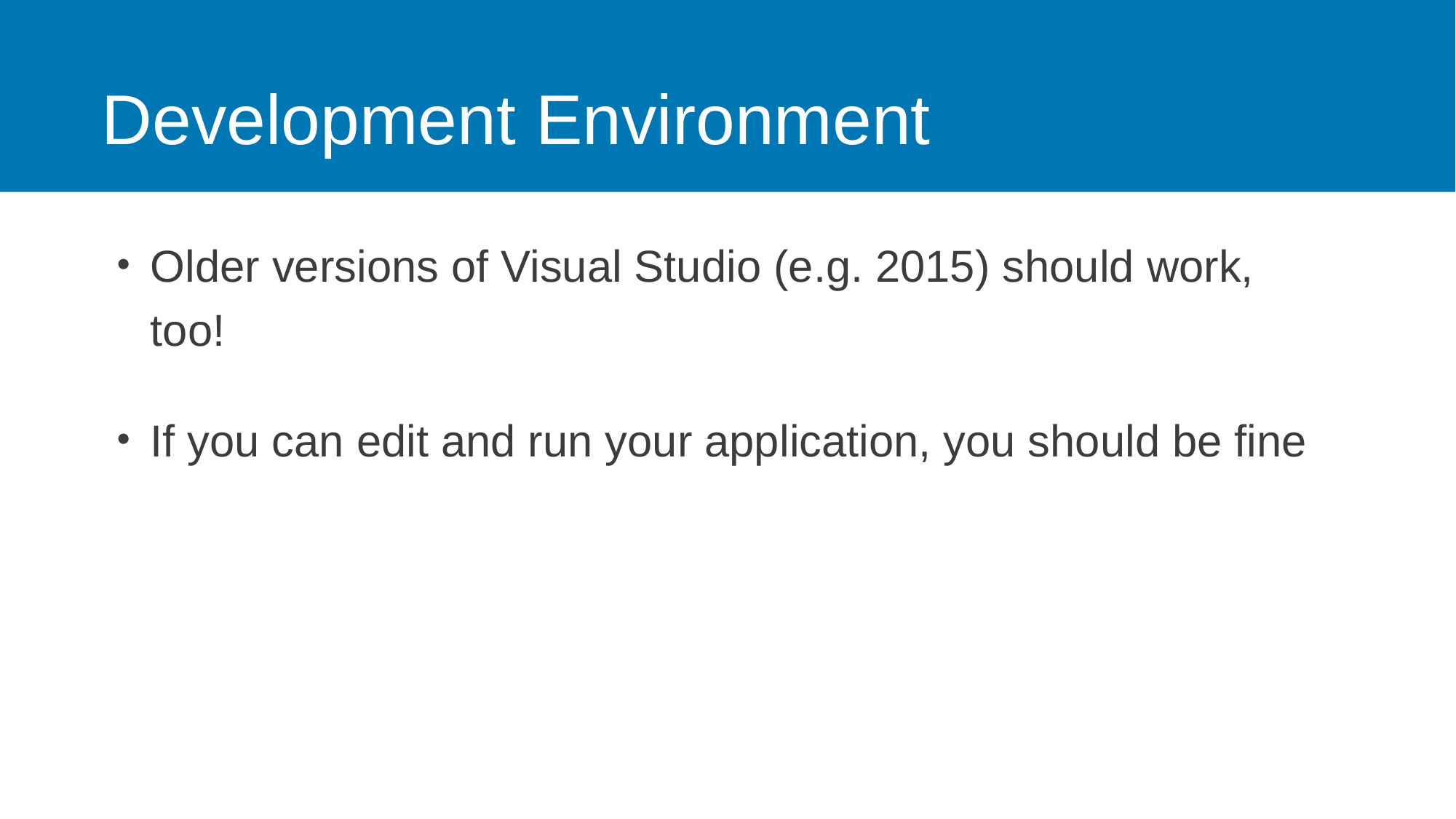

# Development Environment
Older versions of Visual Studio (e.g. 2015) should work, too!
If you can edit and run your application, you should be fine